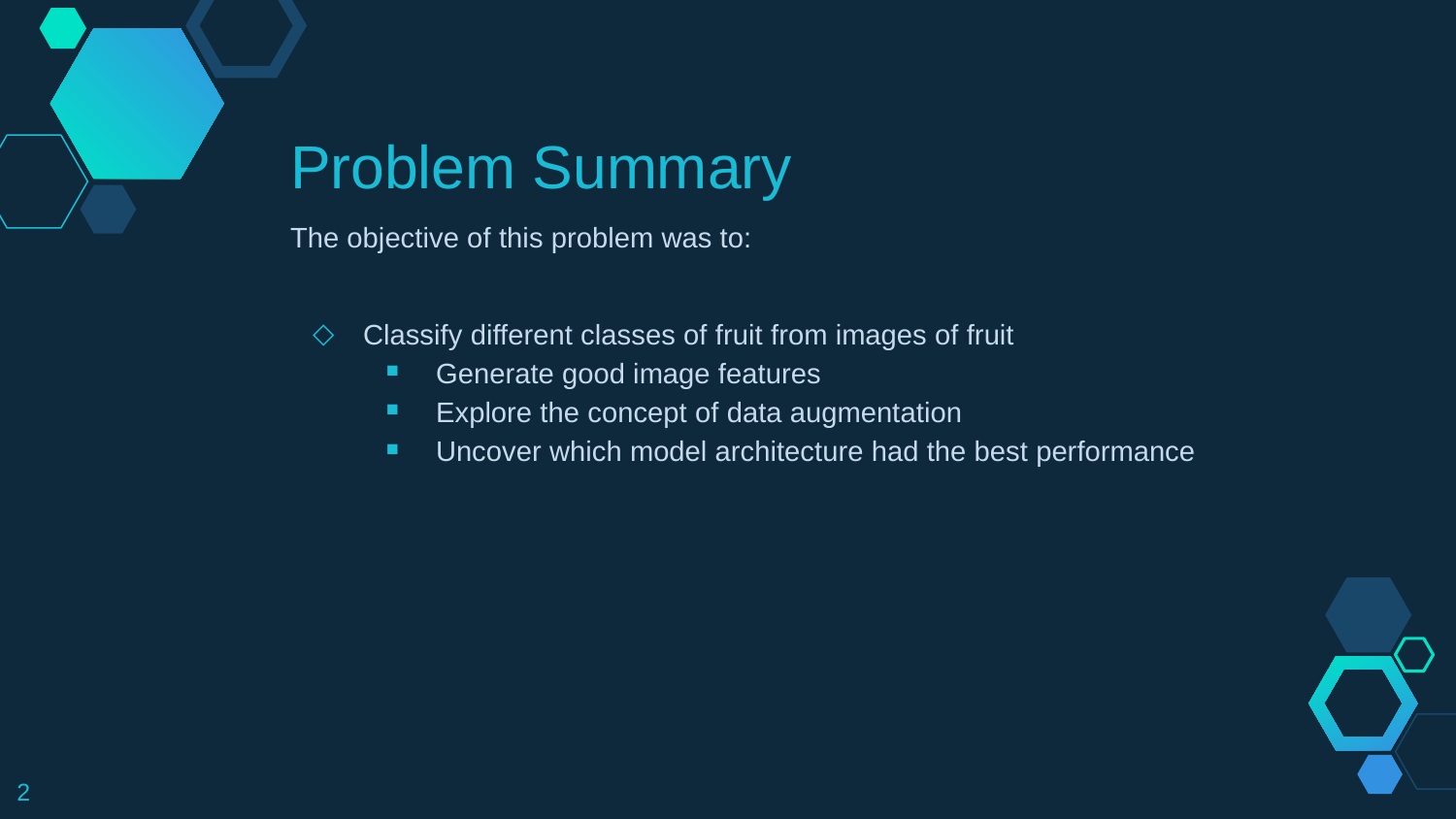

Problem Summary
The objective of this problem was to:

Classify different classes of fruit from images of fruit
Generate good image features
Explore the concept of data augmentation
Uncover which model architecture had the best performance

2